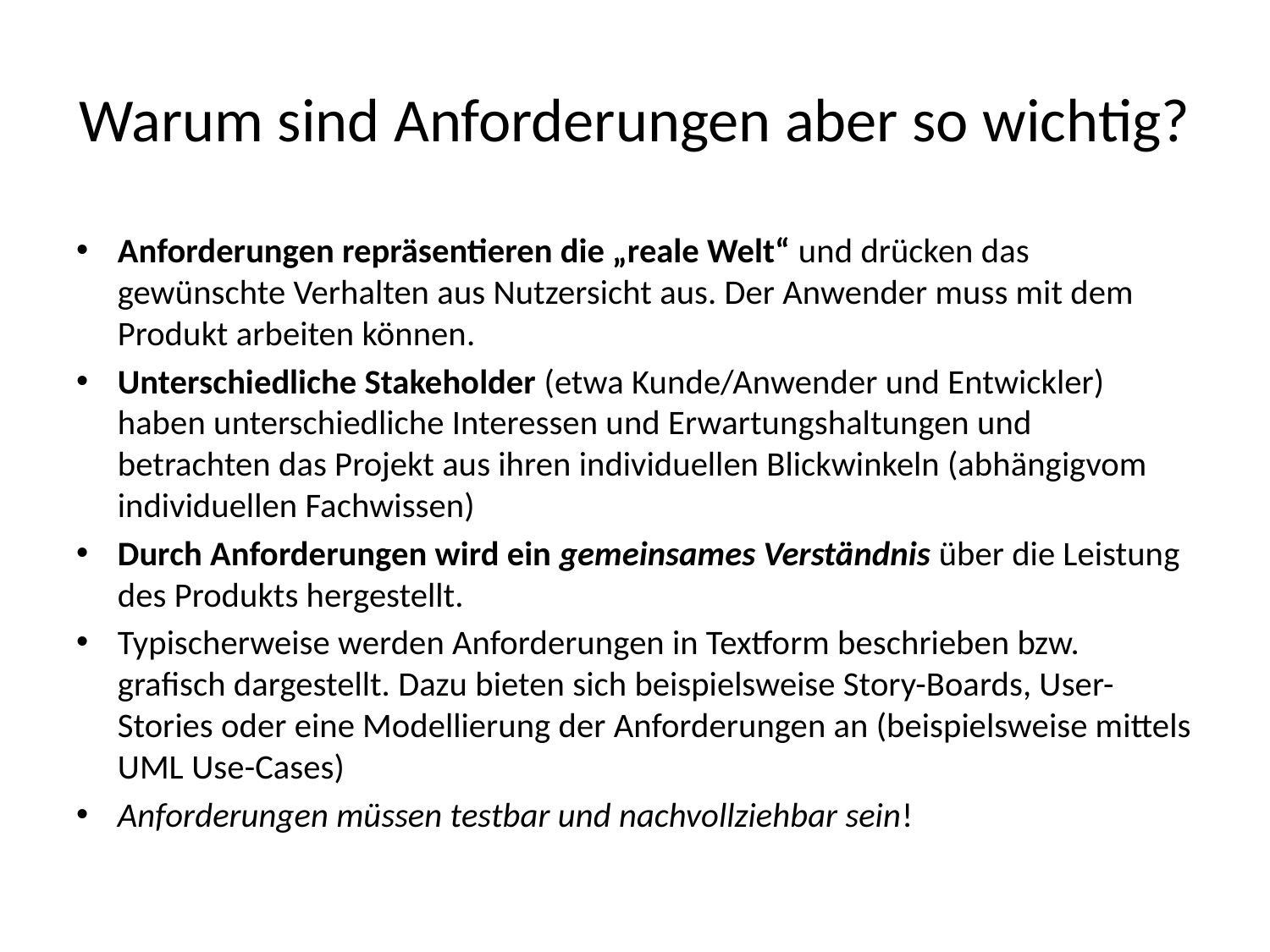

# Warum sind Anforderungen aber so wichtig?
Anforderungen repräsentieren die „reale Welt“ und drücken das gewünschte Verhalten aus Nutzersicht aus. Der Anwender muss mit dem Produkt arbeiten können.
Unterschiedliche Stakeholder (etwa Kunde/Anwender und Entwickler) haben unterschiedliche Interessen und Erwartungshaltungen und betrachten das Projekt aus ihren individuellen Blickwinkeln (abhängigvom individuellen Fachwissen)
Durch Anforderungen wird ein gemeinsames Verständnis über die Leistung des Produkts hergestellt.
Typischerweise werden Anforderungen in Textform beschrieben bzw. grafisch dargestellt. Dazu bieten sich beispielsweise Story-Boards, User-Stories oder eine Modellierung der Anforderungen an (beispielsweise mittels UML Use-Cases)
Anforderungen müssen testbar und nachvollziehbar sein!